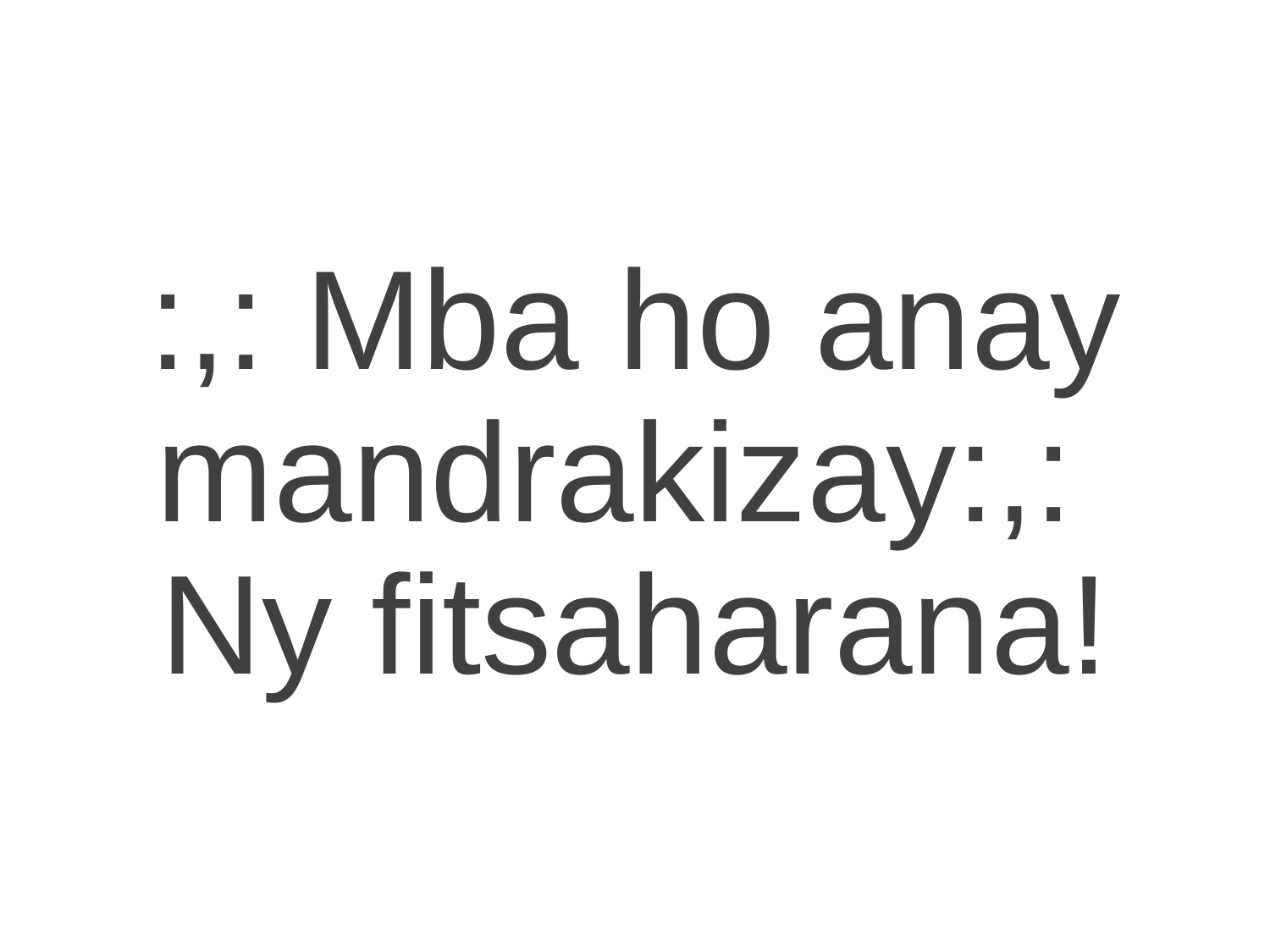

:,: Mba ho anay mandrakizay:,:
Ny fitsaharana!